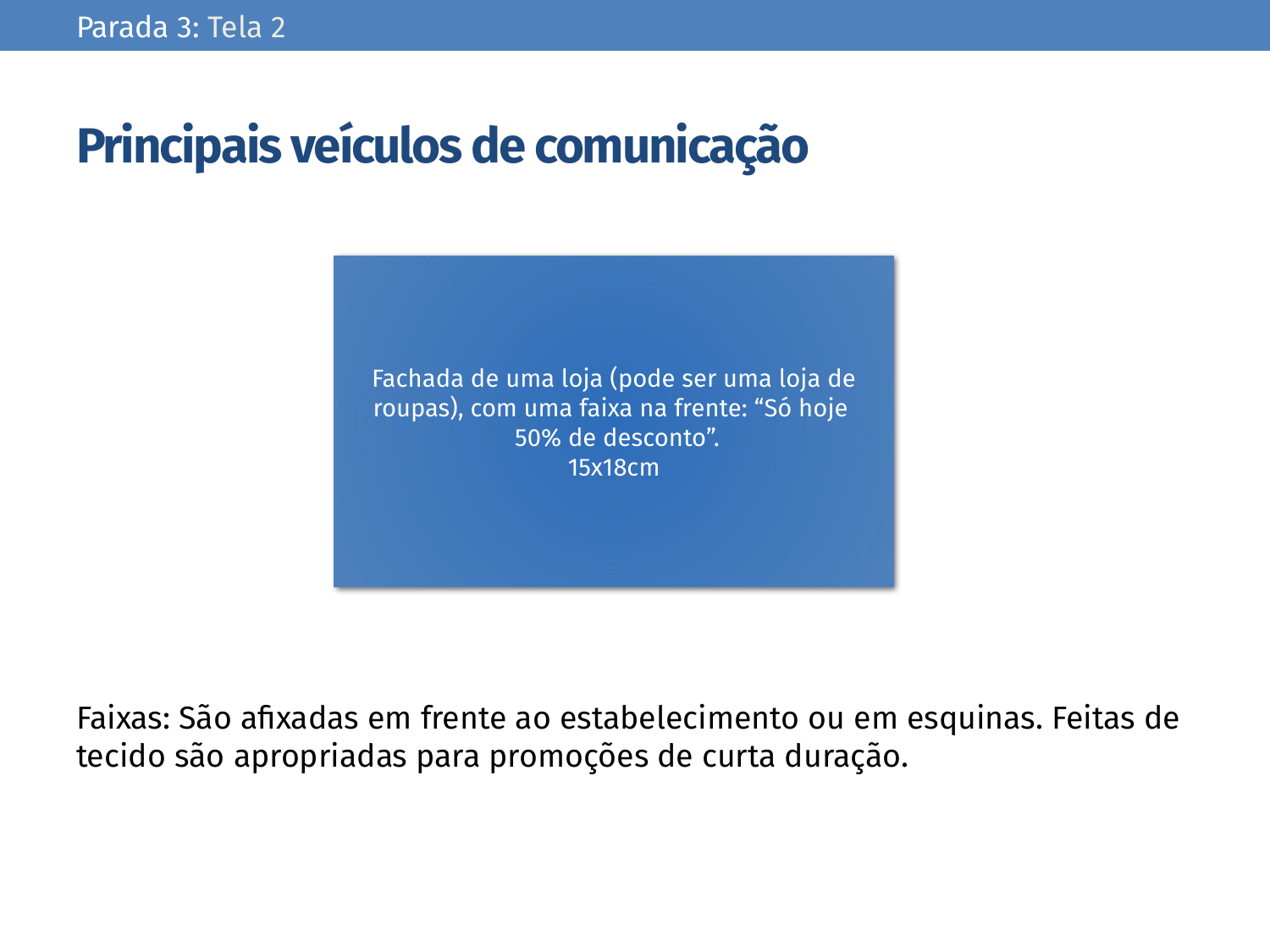

Parada 3: Tela 2
# Principais veículos de comunicação
Fachada de uma loja (pode ser uma loja de roupas), com uma faixa na frente: “Só hoje
 50% de desconto”.
15x18cm
Faixas: São afixadas em frente ao estabelecimento ou em esquinas. Feitas de tecido são apropriadas para promoções de curta duração.